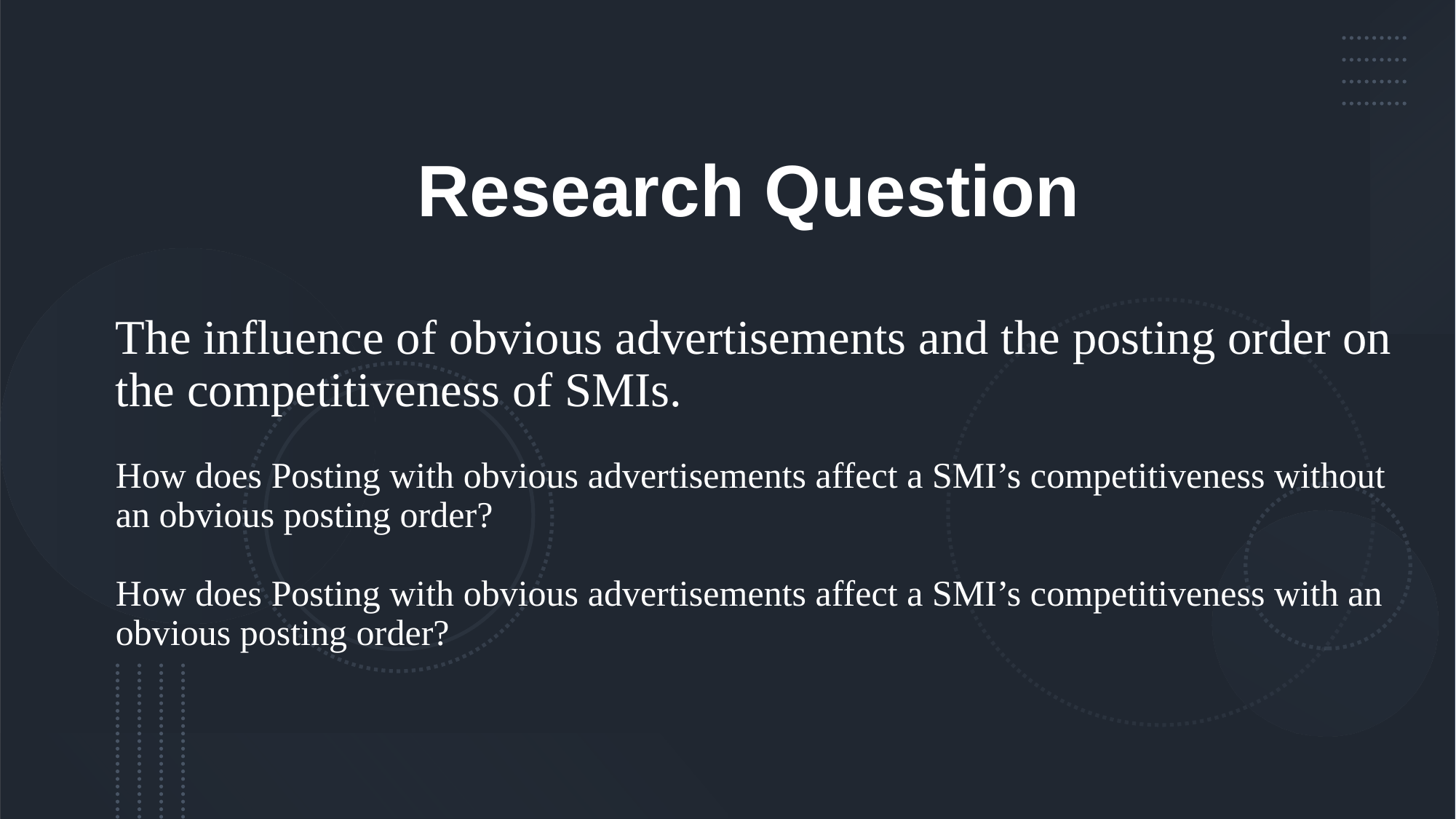

Research Question

The influence of obvious advertisements and the posting order on the competitiveness of SMIs.

How does Posting with obvious advertisements affect a SMI’s competitiveness without an obvious posting order?

How does Posting with obvious advertisements affect a SMI’s competitiveness with an obvious posting order?